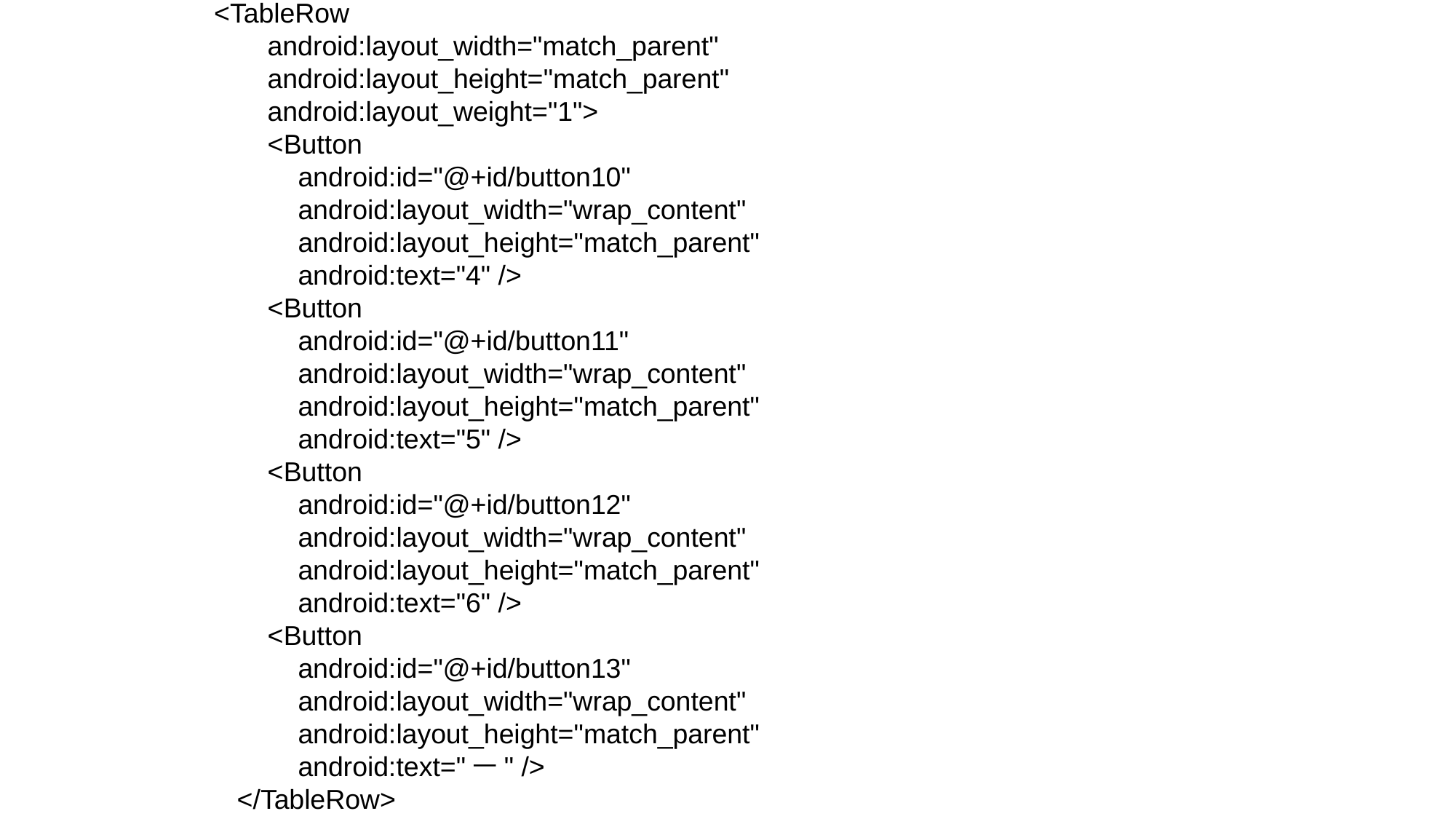

<TableRow
        android:layout_width="match_parent"
        android:layout_height="match_parent"
        android:layout_weight="1">
        <Button
            android:id="@+id/button10"
            android:layout_width="wrap_content"
            android:layout_height="match_parent"
            android:text="4" />
        <Button
            android:id="@+id/button11"
            android:layout_width="wrap_content"
            android:layout_height="match_parent"
            android:text="5" />
        <Button
            android:id="@+id/button12"
            android:layout_width="wrap_content"
            android:layout_height="match_parent"
            android:text="6" />
        <Button
            android:id="@+id/button13"
            android:layout_width="wrap_content"
            android:layout_height="match_parent"
            android:text="ㅡ" />
    </TableRow>